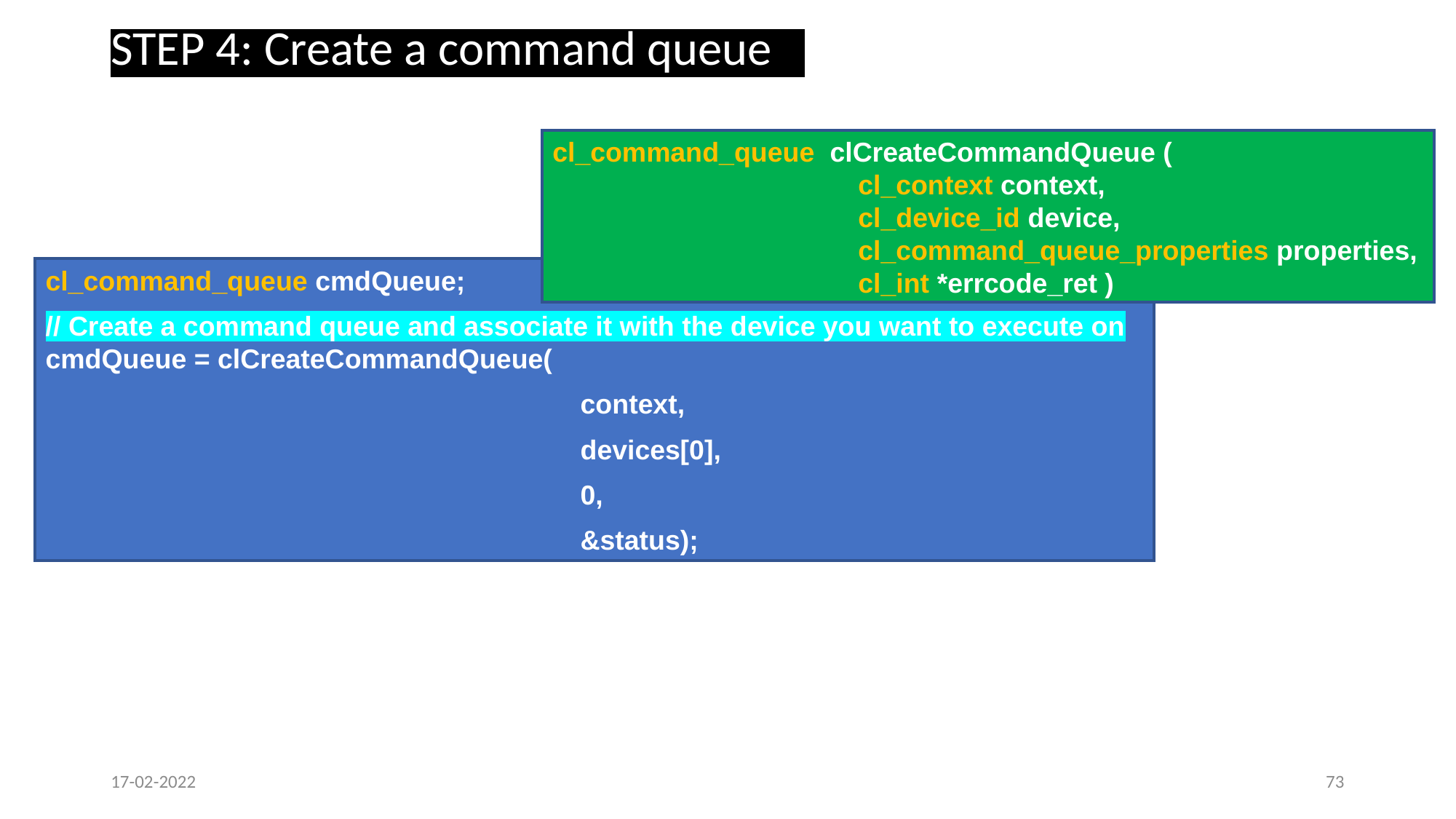

STEP 4: Create a command queue
cl_command_queue  clCreateCommandQueue (
                                        cl_context context,
                                        cl_device_id device,
                                        cl_command_queue_properties properties,
                                        cl_int *errcode_ret )

cl_command_queue cmdQueue;
// Create a command queue and associate it with the device you want to execute on cmdQueue = clCreateCommandQueue(
                                                                      context,
                                                                      devices[0],
                                                                      0,
                                                                      &status);
17-02-2022
73